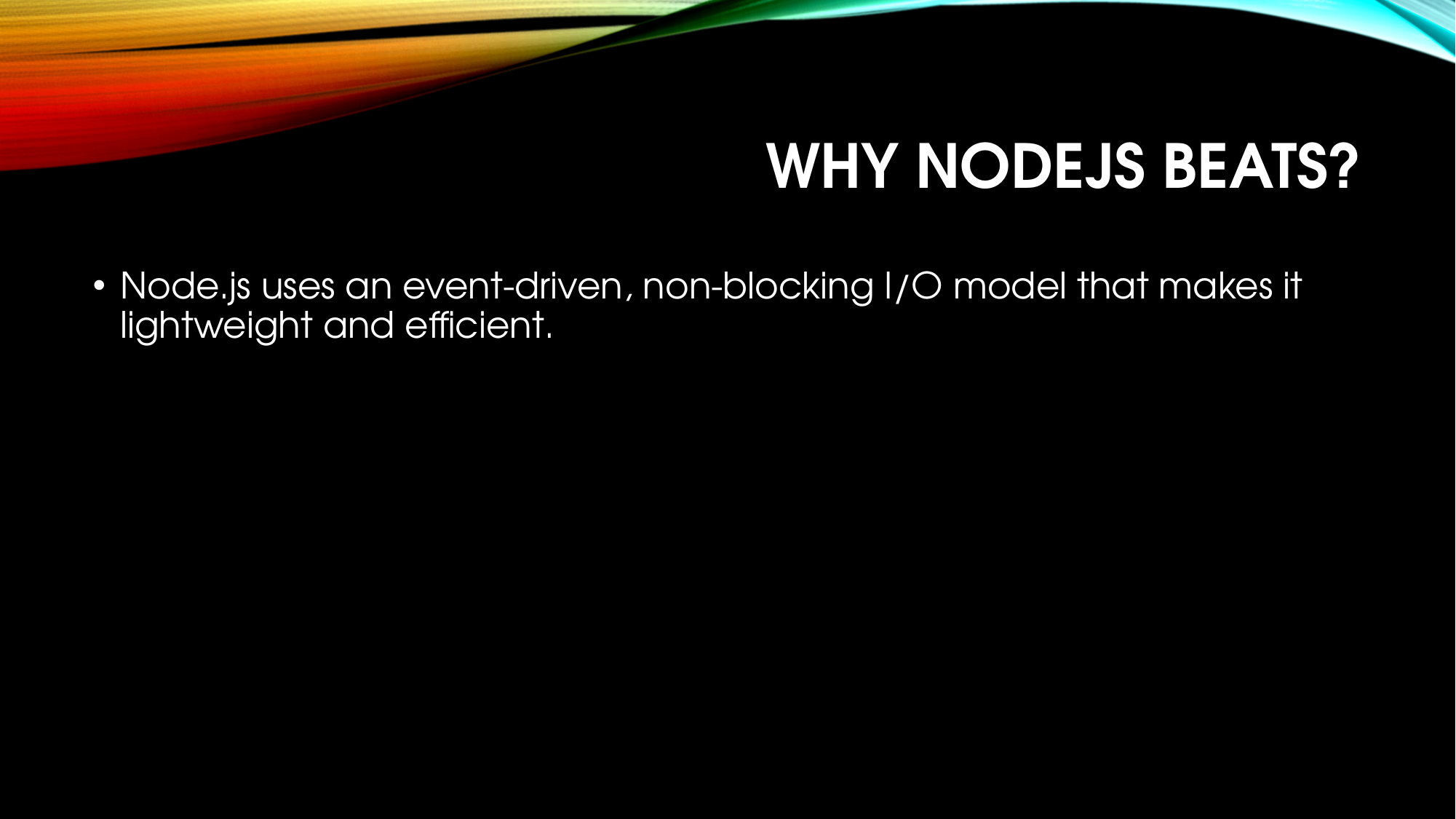

# Why Nodejs Beats?
Node.js uses an event-driven, non-blocking I/O model that makes it lightweight and efficient.